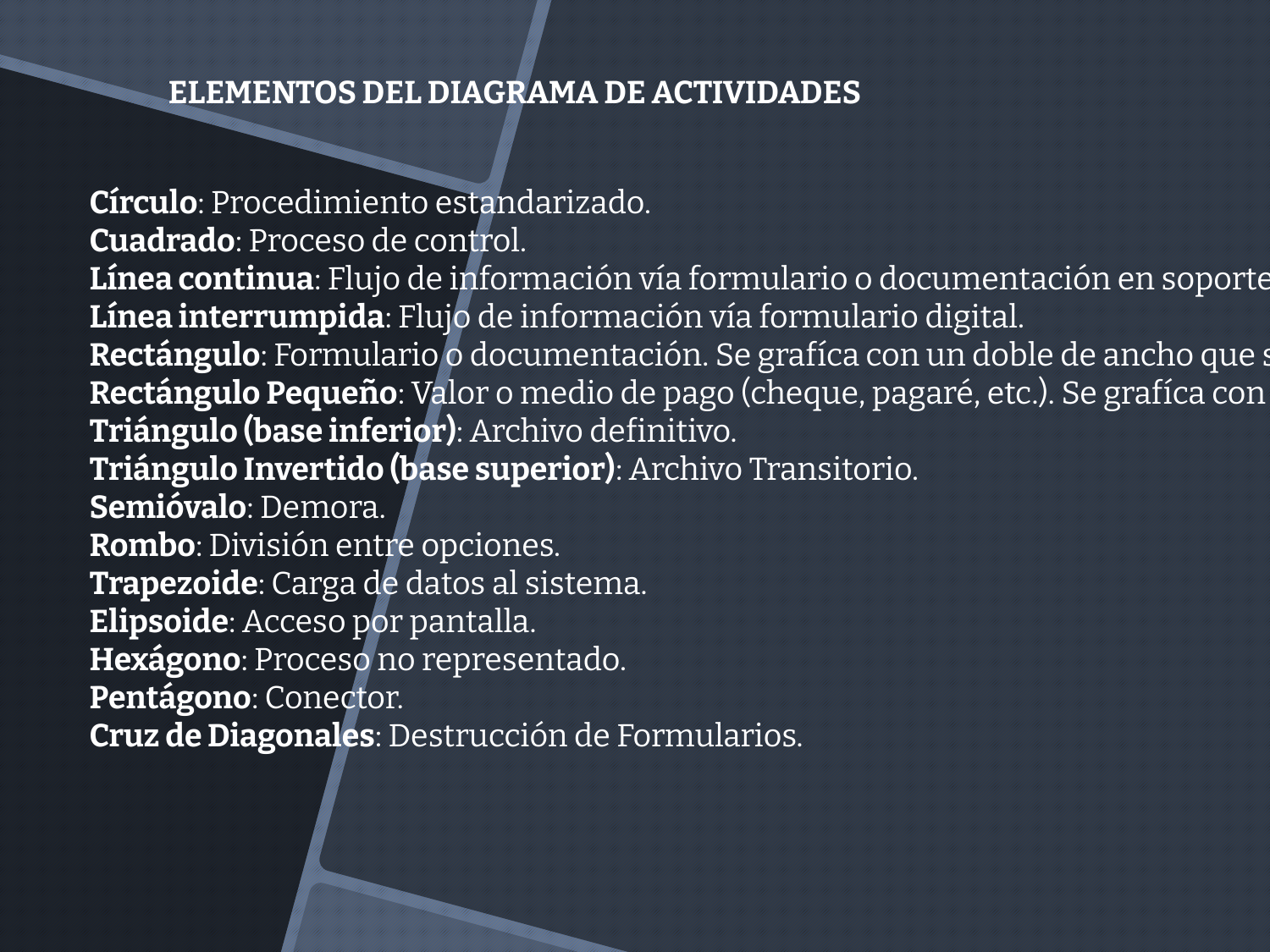

ELEMENTOS DEL DIAGRAMA DE ACTIVIDADES
Círculo: Procedimiento estandarizado.
Cuadrado: Proceso de control.
Línea continua: Flujo de información vía formulario o documentación en soporte de papel escrito.
Línea interrumpida: Flujo de información vía formulario digital.
Rectángulo: Formulario o documentación. Se grafíca con un doble de ancho que su altura.
Rectángulo Pequeño: Valor o medio de pago (cheque, pagaré, etc.). Se grafíca con un cuádruple de ancho que su altura, siendo su ancho igual al de los formularios.
Triángulo (base inferior): Archivo definitivo.
Triángulo Invertido (base superior): Archivo Transitorio.
Semióvalo: Demora.
Rombo: División entre opciones.
Trapezoide: Carga de datos al sistema.
Elipsoide: Acceso por pantalla.
Hexágono: Proceso no representado.
Pentágono: Conector.
Cruz de Diagonales: Destrucción de Formularios.